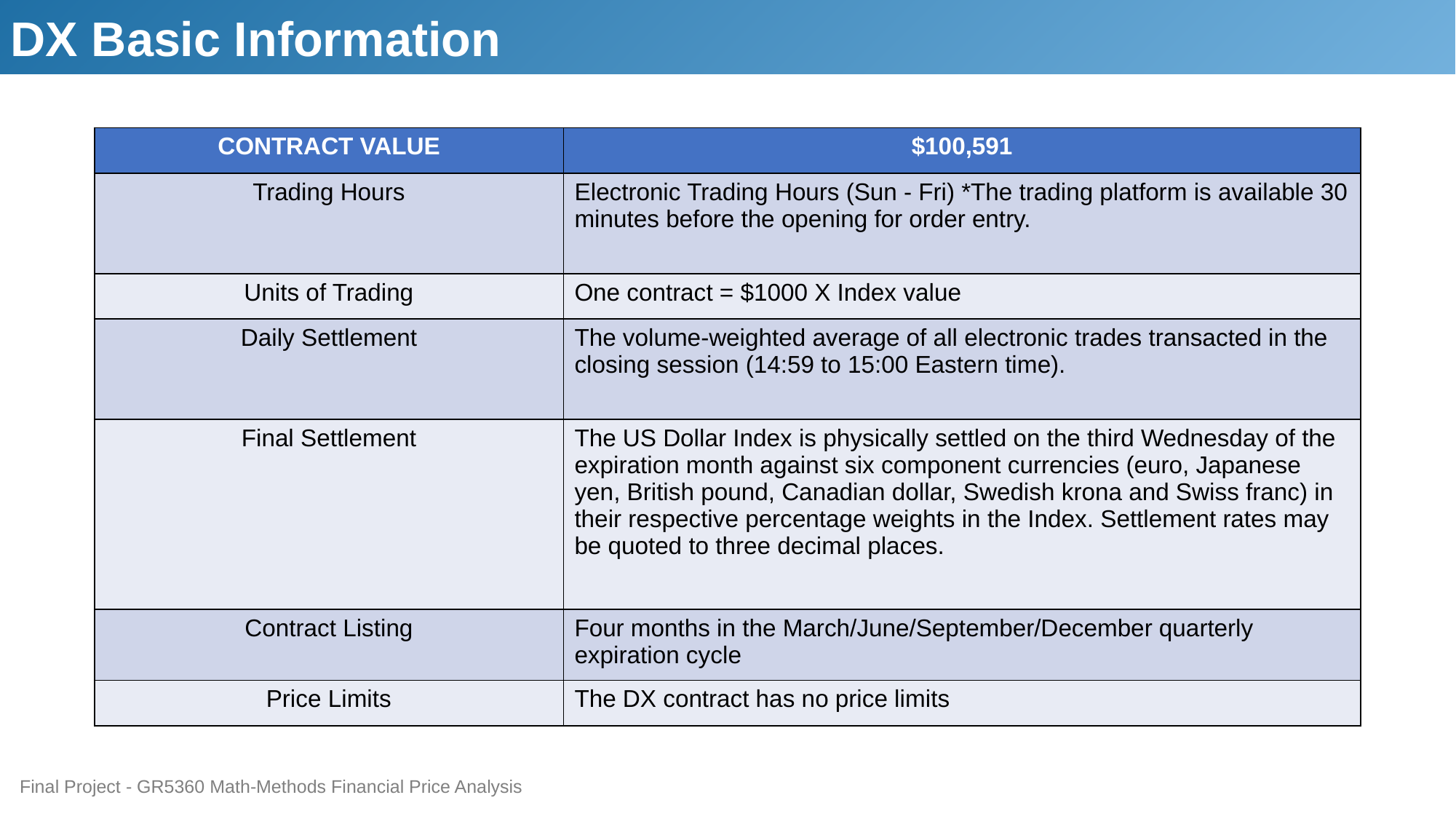

DX Basic Information
| CONTRACT VALUE | $100,591 |
| --- | --- |
| Trading Hours | Electronic Trading Hours (Sun - Fri) \*The trading platform is available 30 minutes before the opening for order entry. |
| Units of Trading | One contract = $1000 X Index value |
| Daily Settlement | The volume-weighted average of all electronic trades transacted in the closing session (14:59 to 15:00 Eastern time). |
| Final Settlement | The US Dollar Index is physically settled on the third Wednesday of the expiration month against six component currencies (euro, Japanese yen, British pound, Canadian dollar, Swedish krona and Swiss franc) in their respective percentage weights in the Index. Settlement rates may be quoted to three decimal places. |
| Contract Listing | Four months in the March/June/September/December quarterly expiration cycle |
| Price Limits | The DX contract has no price limits |